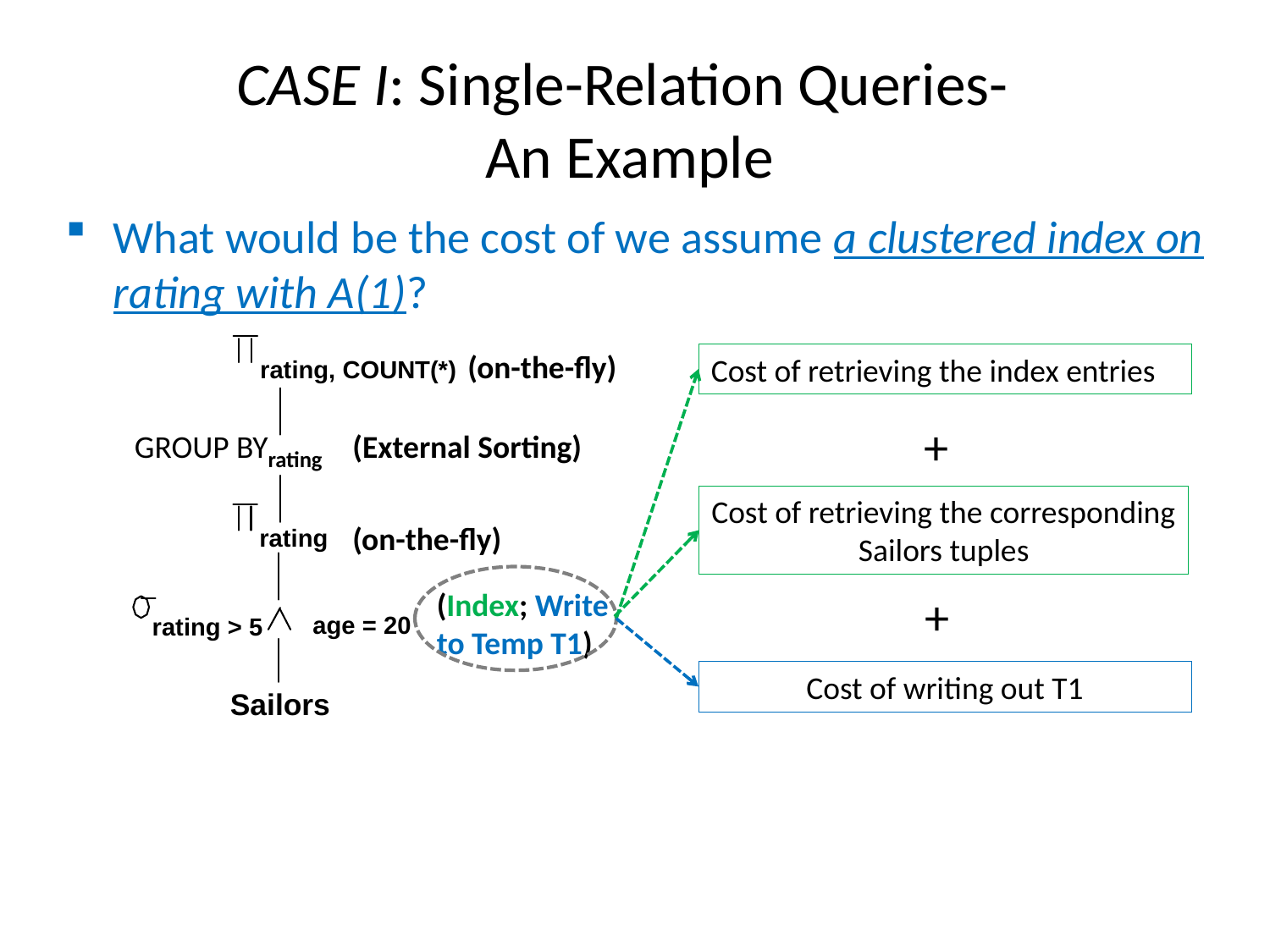

# CASE I: Single-Relation Queries- An Example
What would be the cost of we assume a clustered index on rating with A(1)?

rating, COUNT(*)

GROUP BYrating

rating

age = 20
rating > 5

Sailors
(External Sorting)
(on-the-fly)
(Index; Write
to Temp T1)
(on-the-fly)
Cost of retrieving the index entries
+
Cost of retrieving the corresponding
Sailors tuples

+
Cost of writing out T1